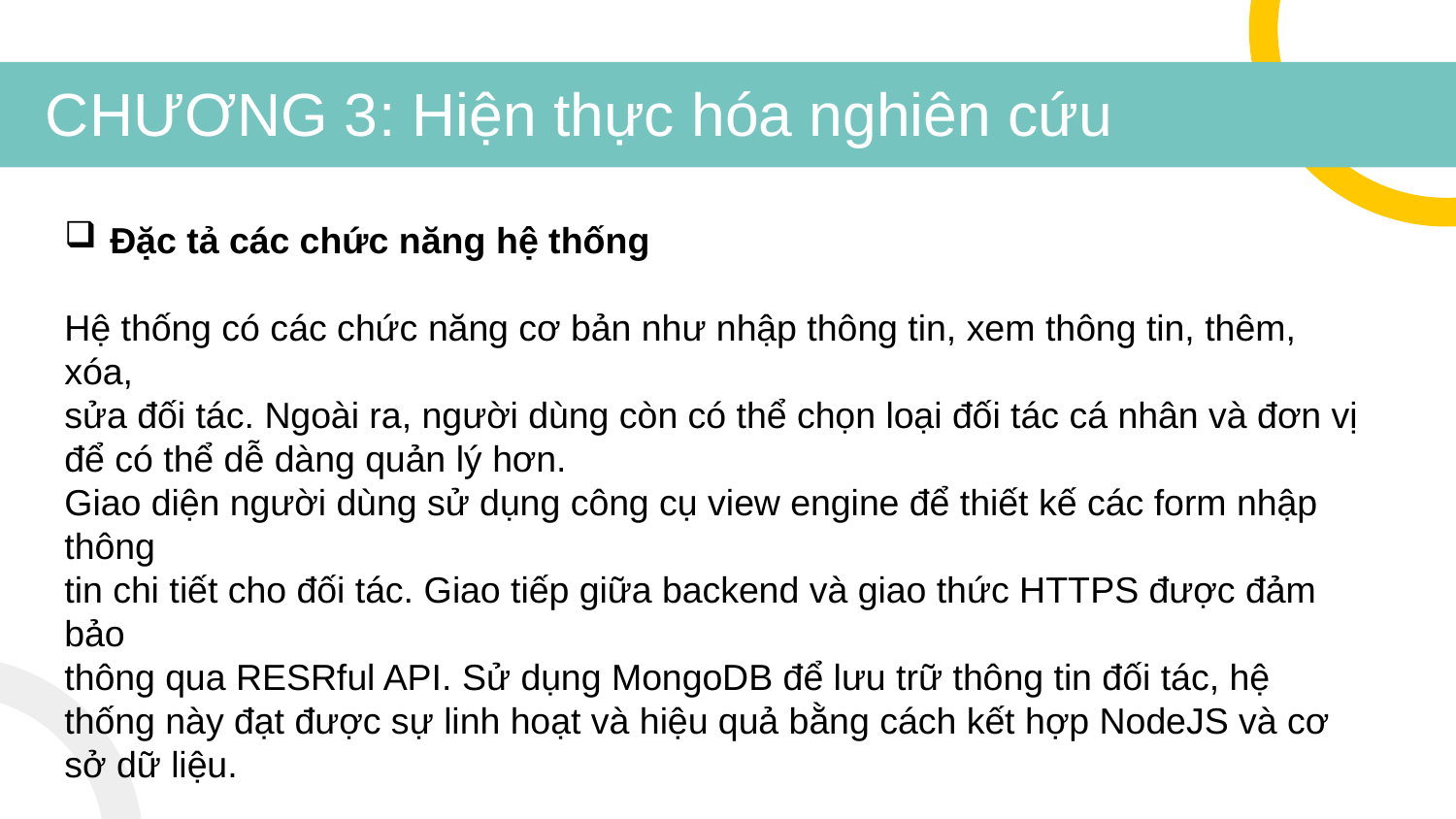

# CHƯƠNG 3: Hiện thực hóa nghiên cứu
Đặc tả các chức năng hệ thống
Hệ thống có các chức năng cơ bản như nhập thông tin, xem thông tin, thêm, xóa,
sửa đối tác. Ngoài ra, người dùng còn có thể chọn loại đối tác cá nhân và đơn vị
để có thể dễ dàng quản lý hơn.
Giao diện người dùng sử dụng công cụ view engine để thiết kế các form nhập thông
tin chi tiết cho đối tác. Giao tiếp giữa backend và giao thức HTTPS được đảm bảo
thông qua RESRful API. Sử dụng MongoDB để lưu trữ thông tin đối tác, hệ thống này đạt được sự linh hoạt và hiệu quả bằng cách kết hợp NodeJS và cơ sở dữ liệu.